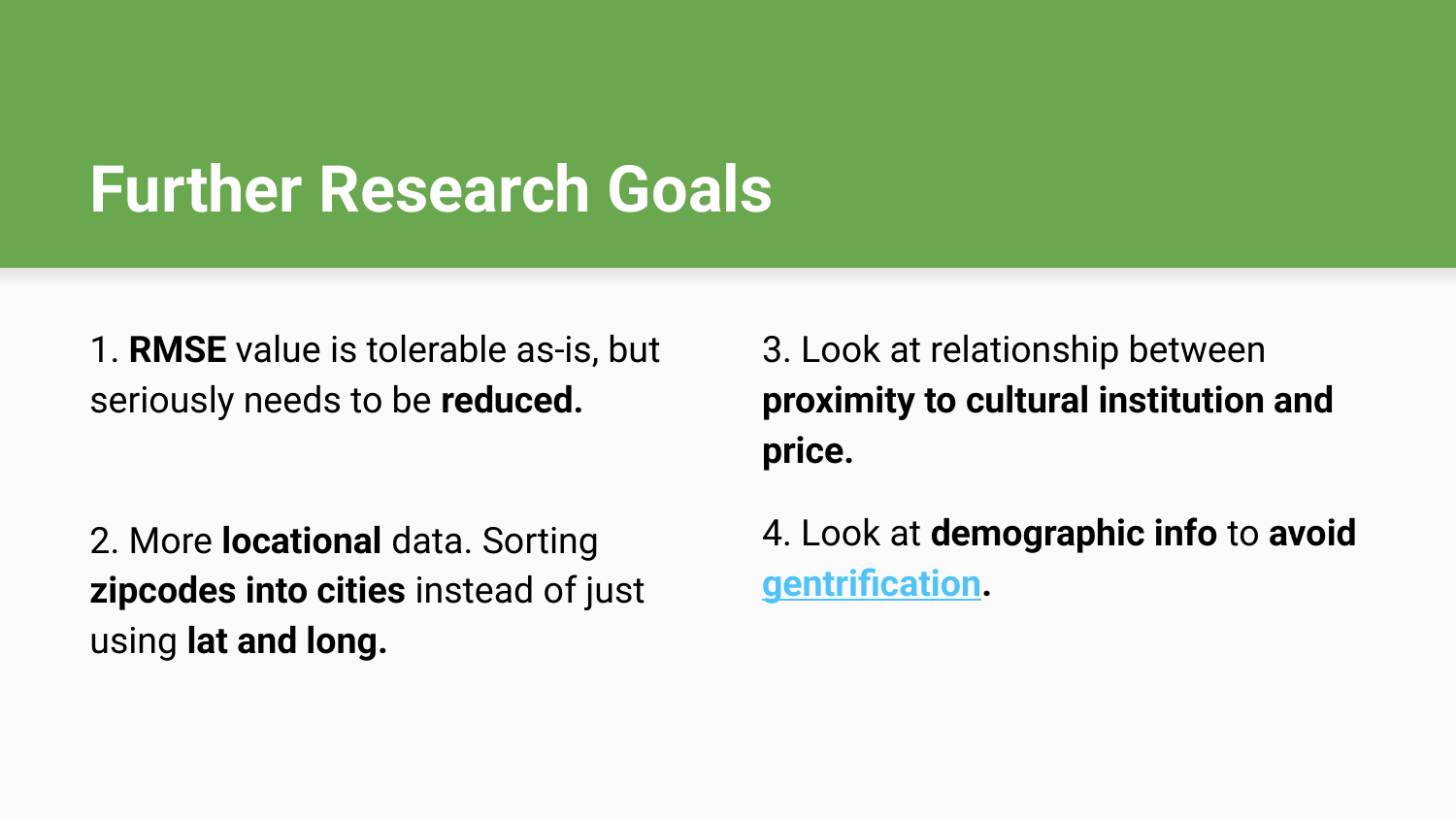

# Further Research Goals
1. RMSE value is tolerable as-is, but seriously needs to be reduced.

2. More locational data. Sorting zipcodes into cities instead of just using lat and long.
3. Look at relationship between proximity to cultural institution and price.
4. Look at demographic info to avoid gentrification.